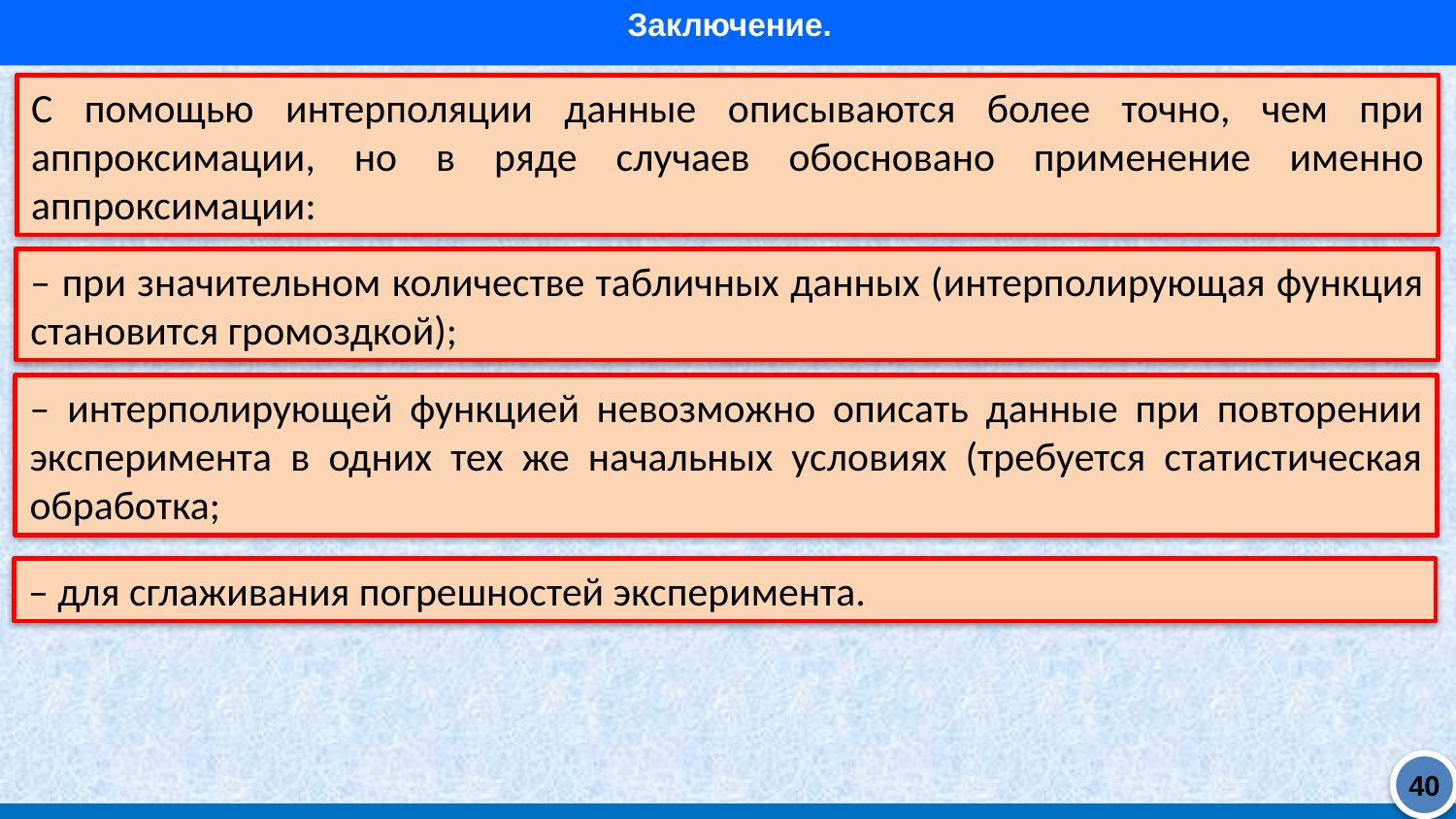

Заключение.
С помощью интерполяции данные описываются более точно, чем при аппроксимации, но в ряде случаев обосновано применение именно аппроксимации:
– при значительном количестве табличных данных (интерполирующая функция становится громоздкой);
– интерполирующей функцией невозможно описать данные при повторении эксперимента в одних тех же начальных условиях (требуется статистическая обработка;
– для сглаживания погрешностей эксперимента.

40